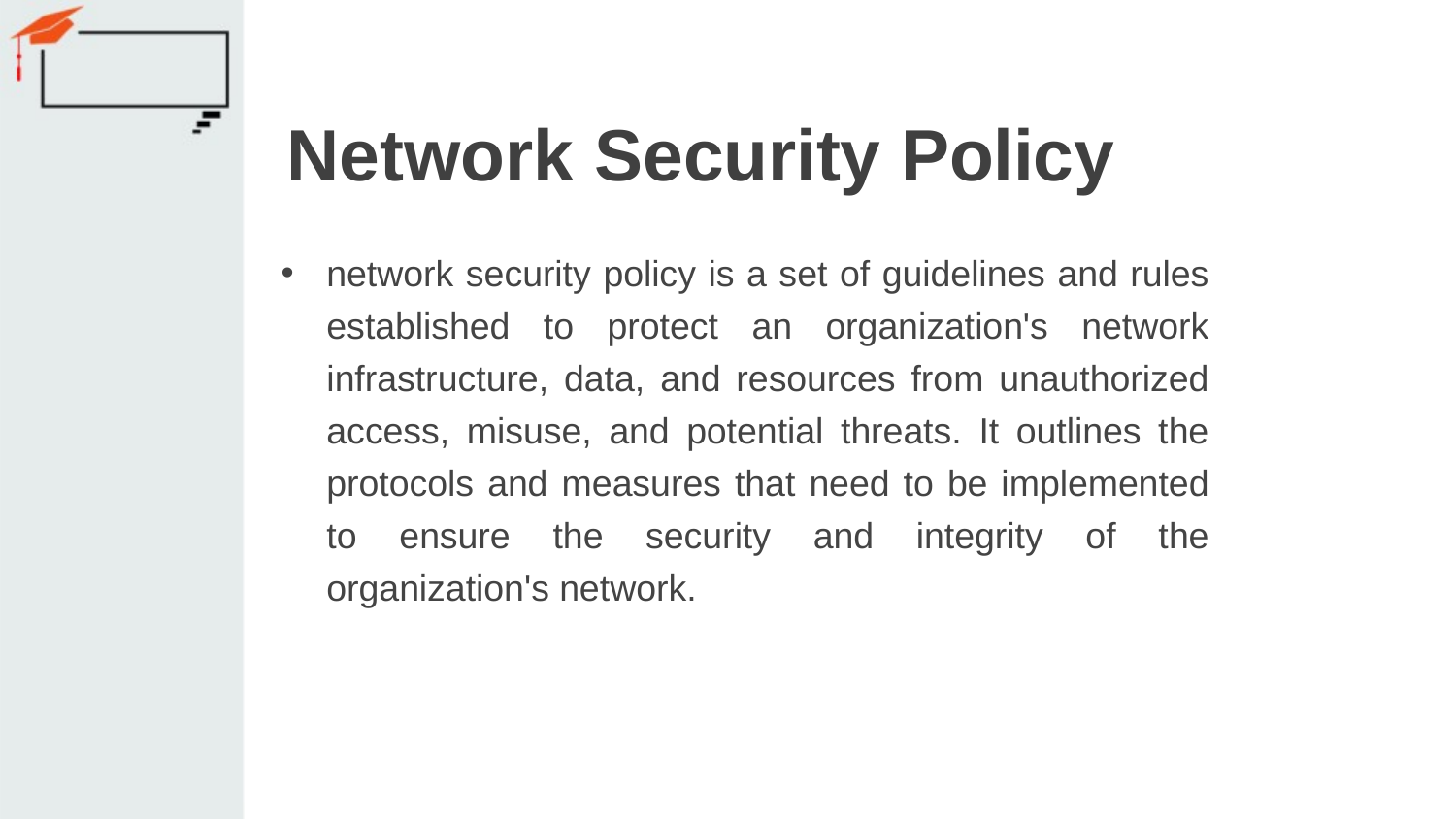

# Network Security Policy
network security policy is a set of guidelines and rules established to protect an organization's network infrastructure, data, and resources from unauthorized access, misuse, and potential threats. It outlines the protocols and measures that need to be implemented to ensure the security and integrity of the organization's network.